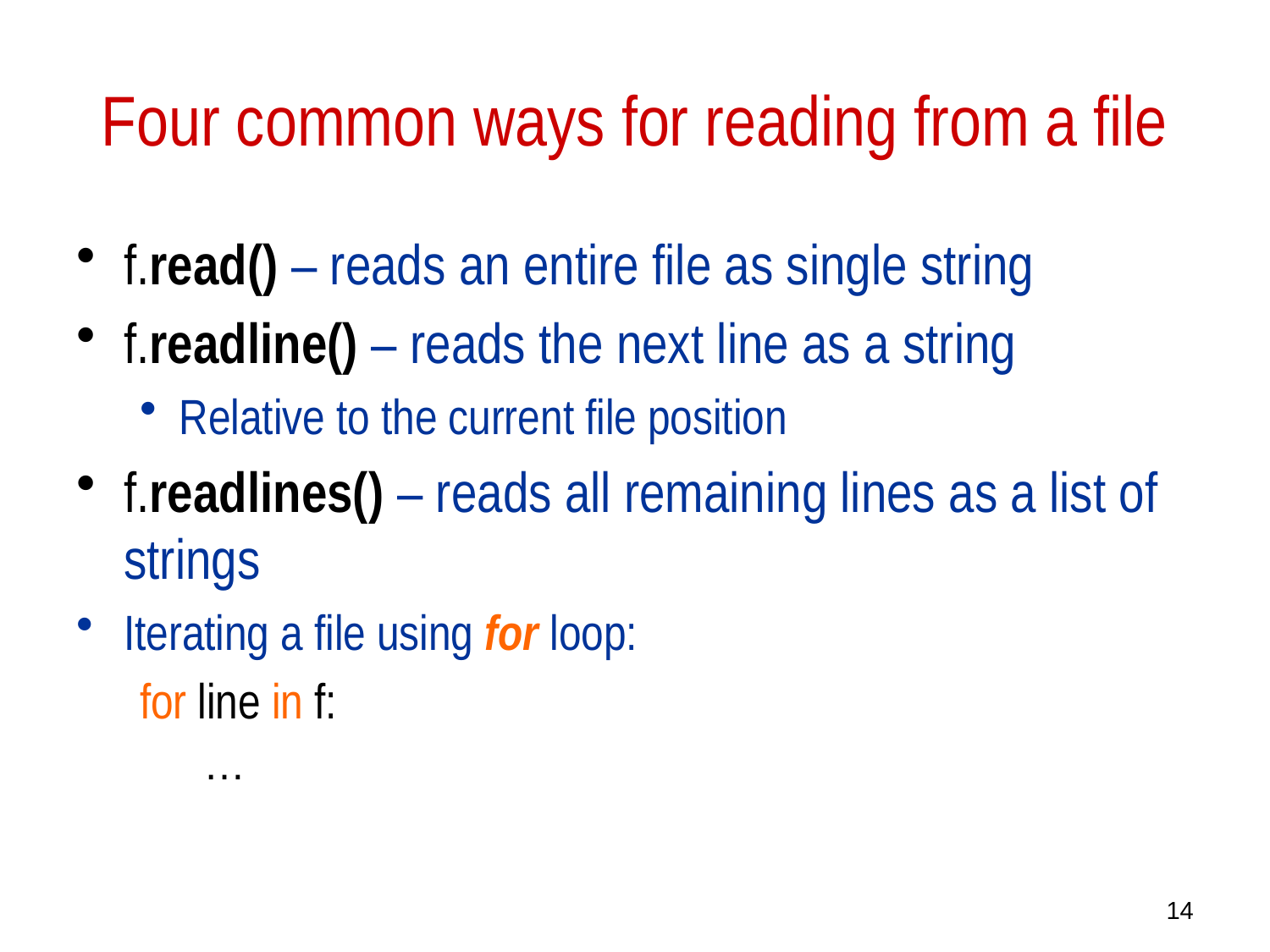

# Four common ways for reading from a file
f.read() – reads an entire file as single string
f.readline() – reads the next line as a string
Relative to the current file position
f.readlines() – reads all remaining lines as a list of strings
Iterating a file using for loop:
for line in f:
…

14